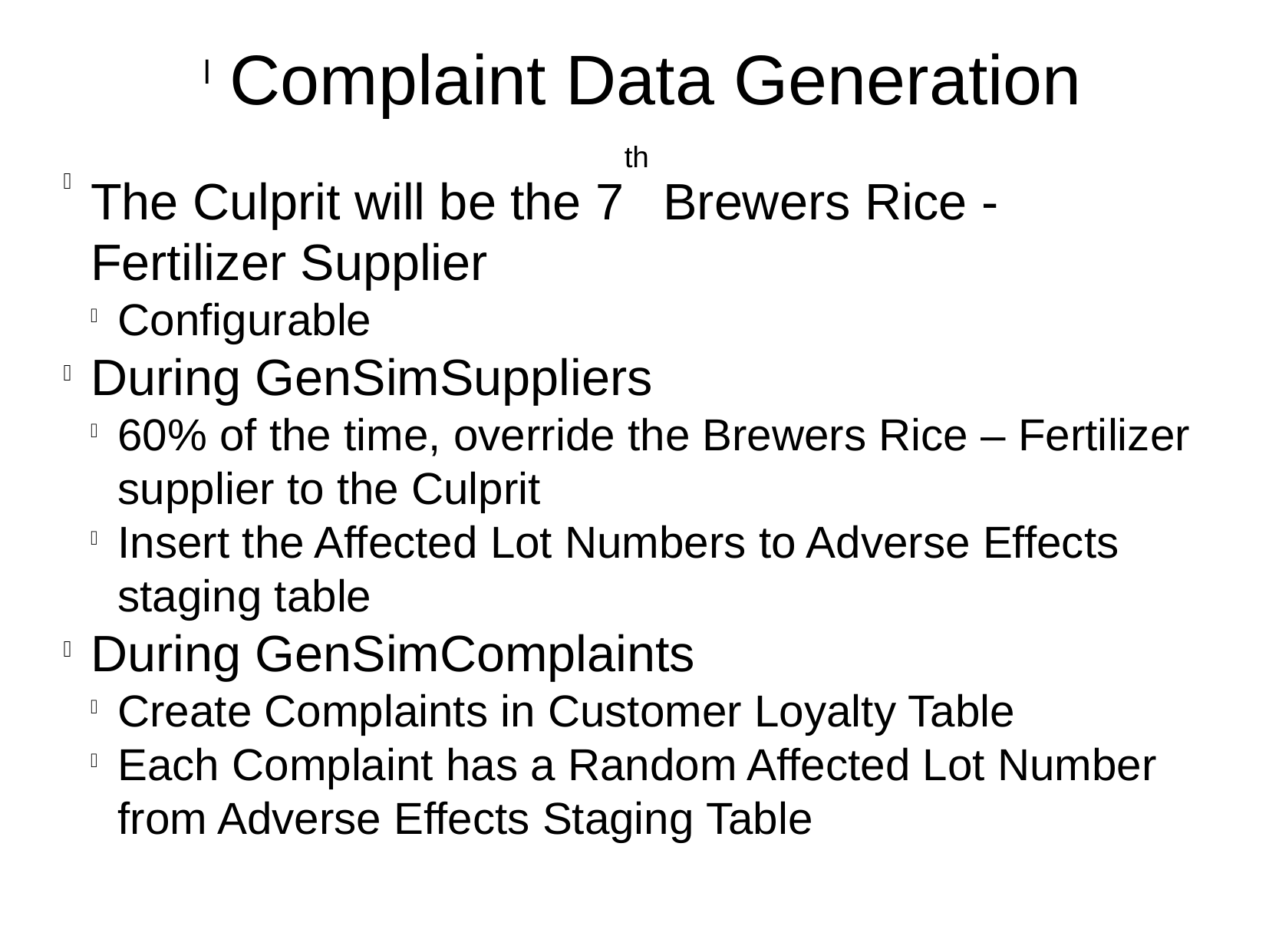

Complaint Data Generation
The Culprit will be the 7th Brewers Rice - Fertilizer Supplier
Configurable
During GenSimSuppliers
60% of the time, override the Brewers Rice – Fertilizer supplier to the Culprit
Insert the Affected Lot Numbers to Adverse Effects staging table
During GenSimComplaints
Create Complaints in Customer Loyalty Table
Each Complaint has a Random Affected Lot Number from Adverse Effects Staging Table